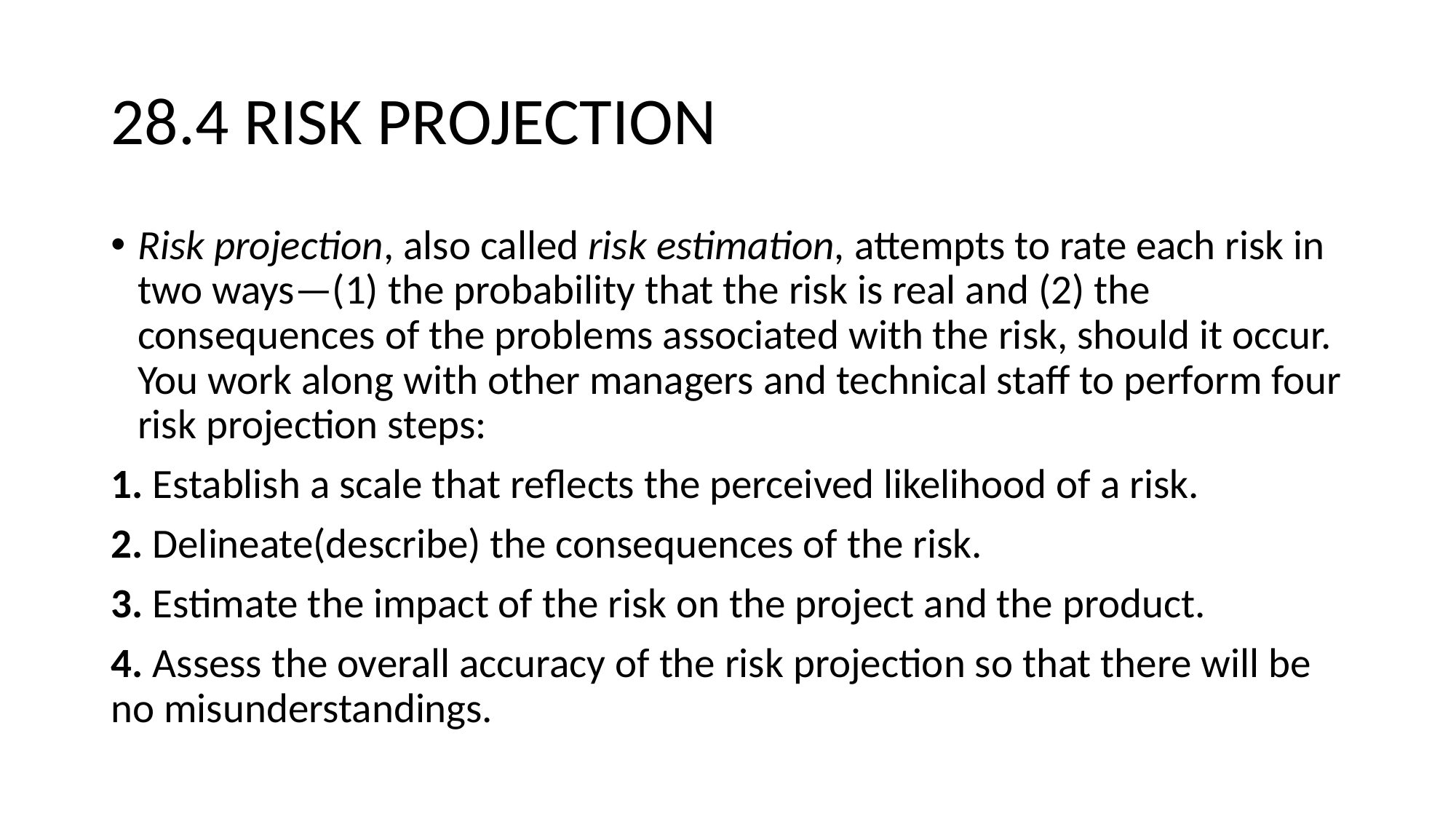

# 28.4 RISK PROJECTION
Risk projection, also called risk estimation, attempts to rate each risk in two ways—(1) the probability that the risk is real and (2) the consequences of the problems associated with the risk, should it occur. You work along with other managers and technical staff to perform four risk projection steps:
1. Establish a scale that reflects the perceived likelihood of a risk.
2. Delineate(describe) the consequences of the risk.
3. Estimate the impact of the risk on the project and the product.
4. Assess the overall accuracy of the risk projection so that there will be no misunderstandings.